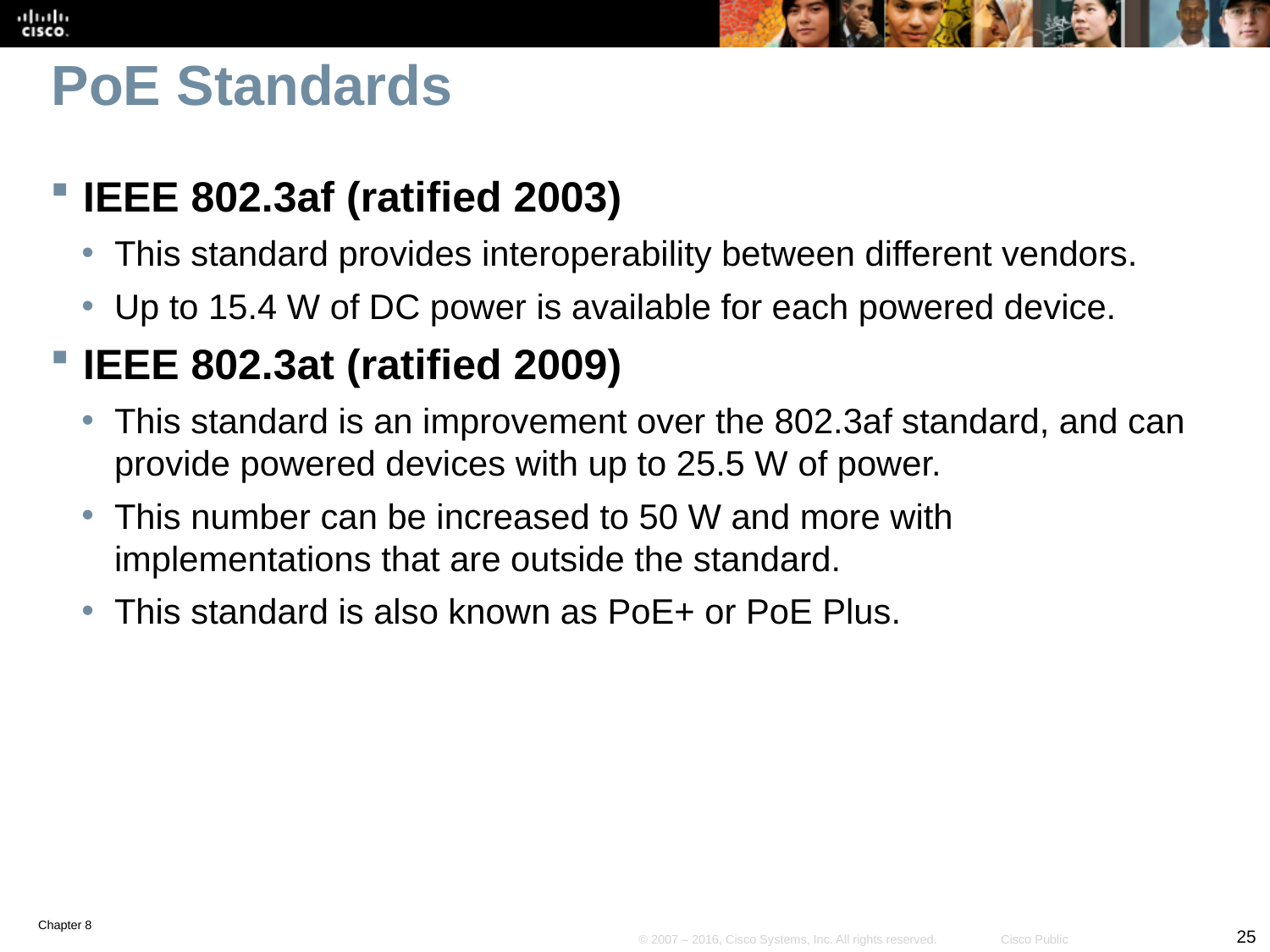

# PoE Standards
IEEE 802.3af (ratified 2003)
This standard provides interoperability between different vendors.
Up to 15.4 W of DC power is available for each powered device.
IEEE 802.3at (ratified 2009)
This standard is an improvement over the 802.3af standard, and can provide powered devices with up to 25.5 W of power.
This number can be increased to 50 W and more with implementations that are outside the standard.
This standard is also known as PoE+ or PoE Plus.